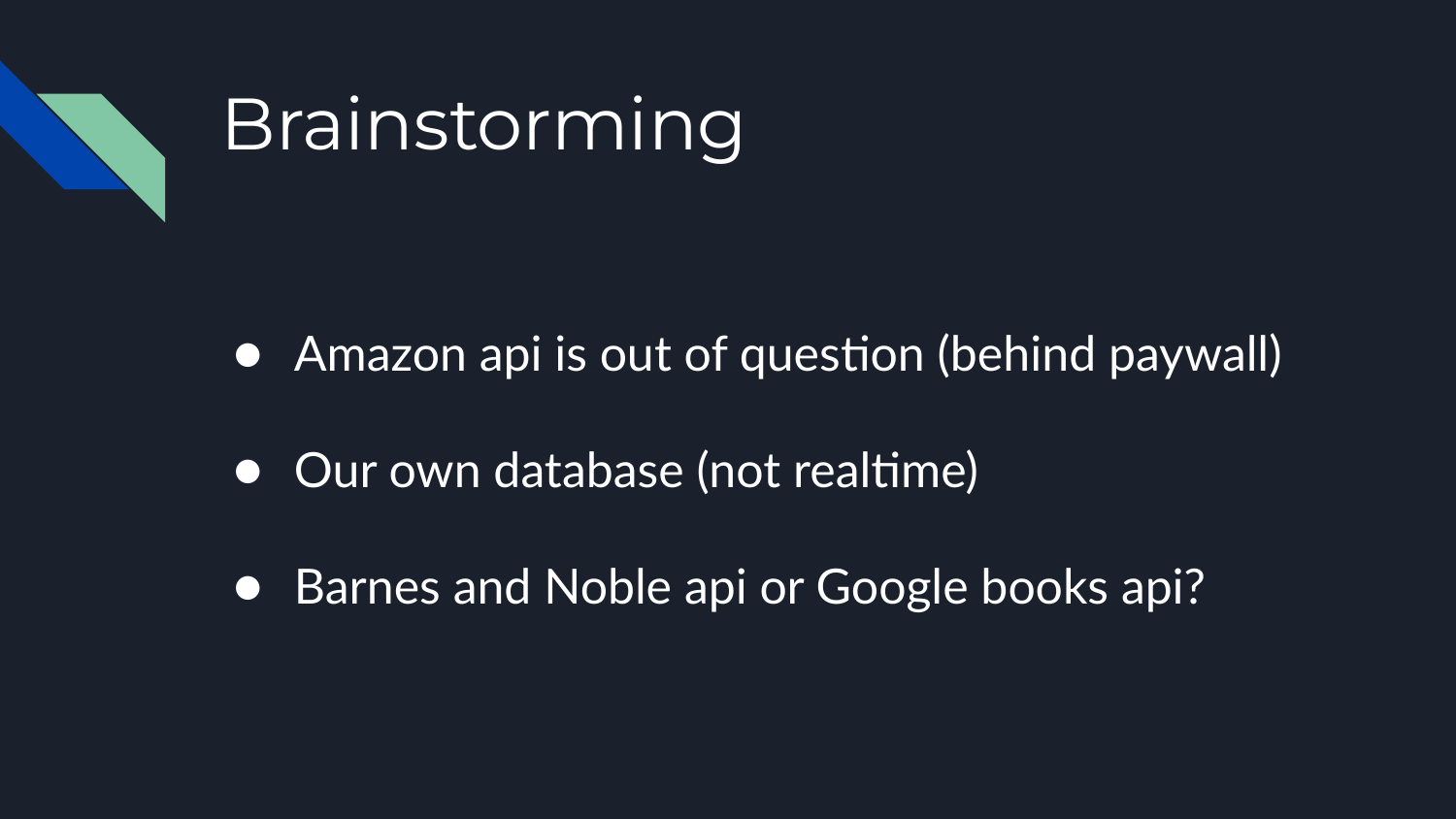

# Brainstorming
Amazon api is out of question (behind paywall)
Our own database (not realtime)
Barnes and Noble api or Google books api?